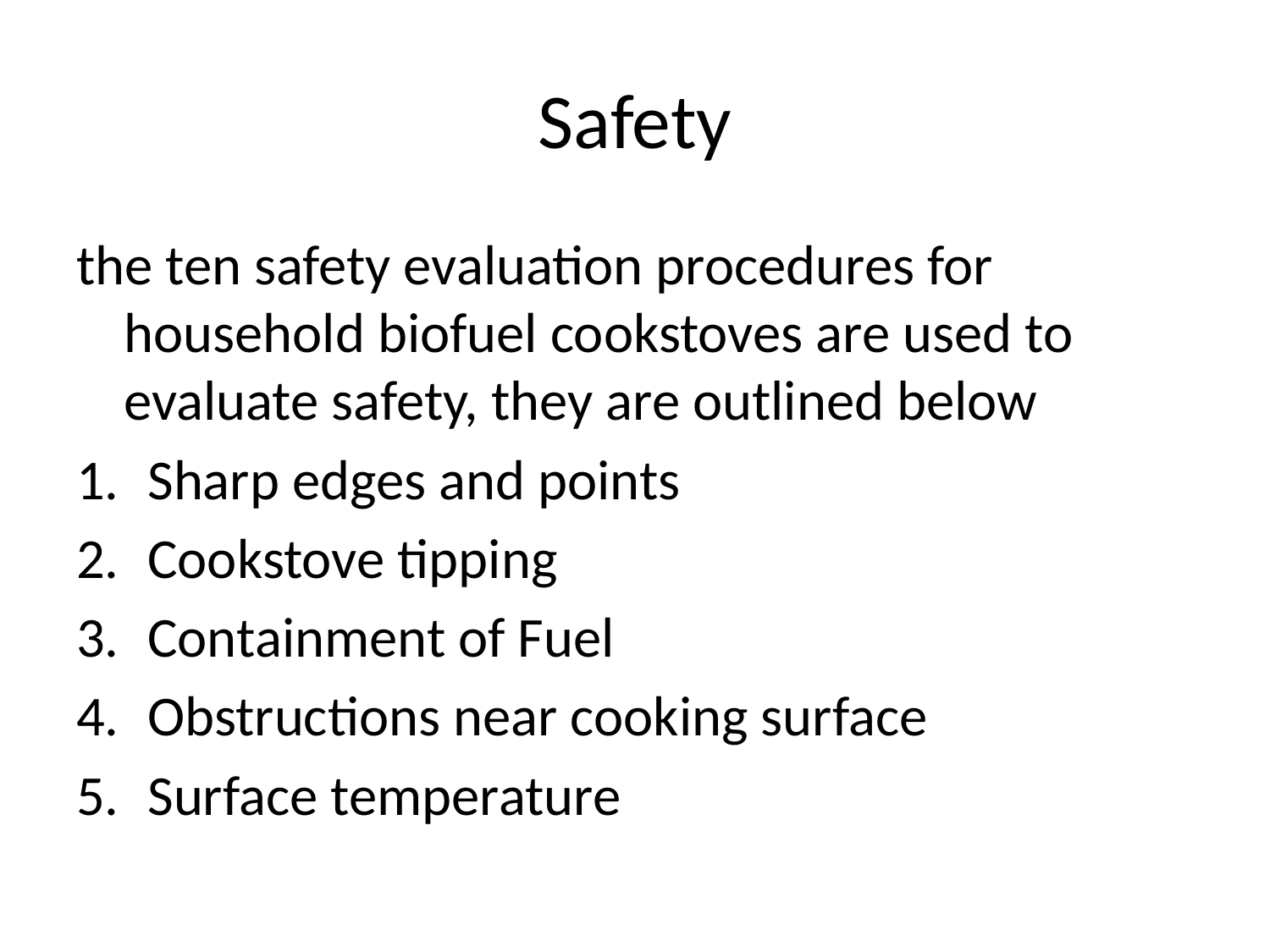

# Safety
the ten safety evaluation procedures for household biofuel cookstoves are used to evaluate safety, they are outlined below
Sharp edges and points
Cookstove tipping
Containment of Fuel
Obstructions near cooking surface
Surface temperature